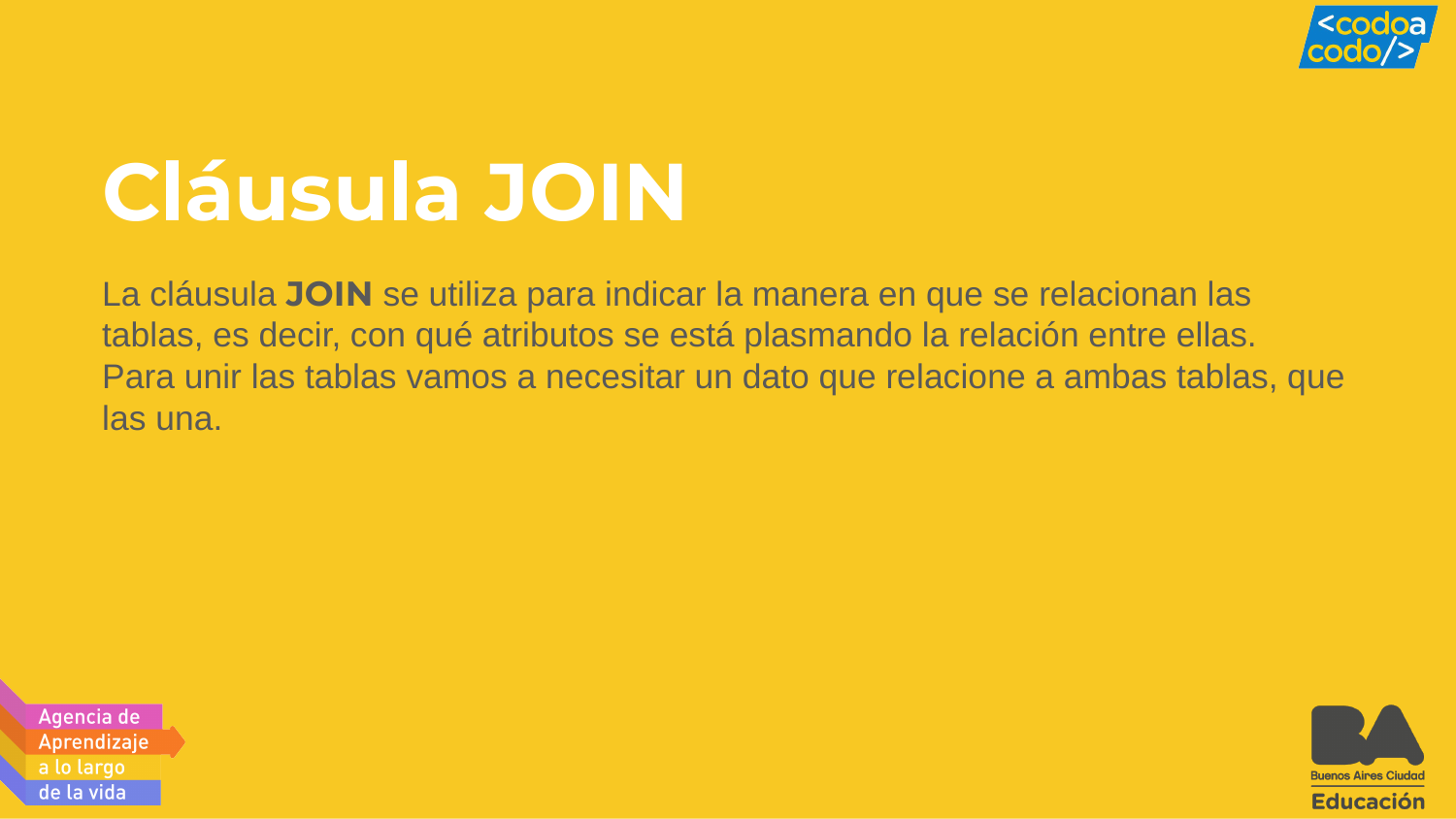

# Cláusula JOIN
La cláusula JOIN se utiliza para indicar la manera en que se relacionan las tablas, es decir, con qué atributos se está plasmando la relación entre ellas.
Para unir las tablas vamos a necesitar un dato que relacione a ambas tablas, que las una.